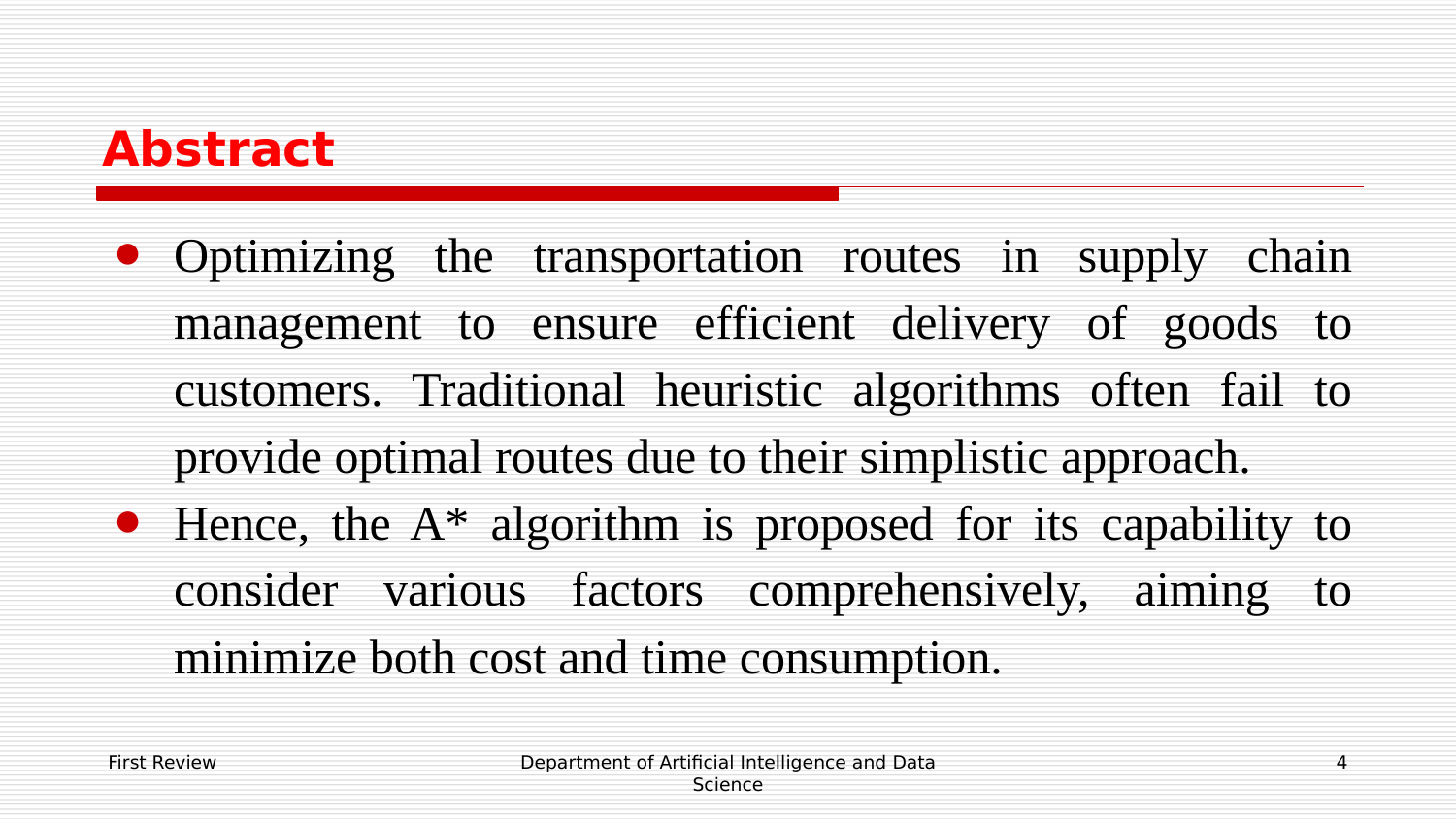

# Abstract
Optimizing the transportation routes in supply chain management to ensure efficient delivery of goods to customers. Traditional heuristic algorithms often fail to provide optimal routes due to their simplistic approach.
Hence, the A* algorithm is proposed for its capability to consider various factors comprehensively, aiming to minimize both cost and time consumption.

First Review
Department of Artificial Intelligence and Data Science
4